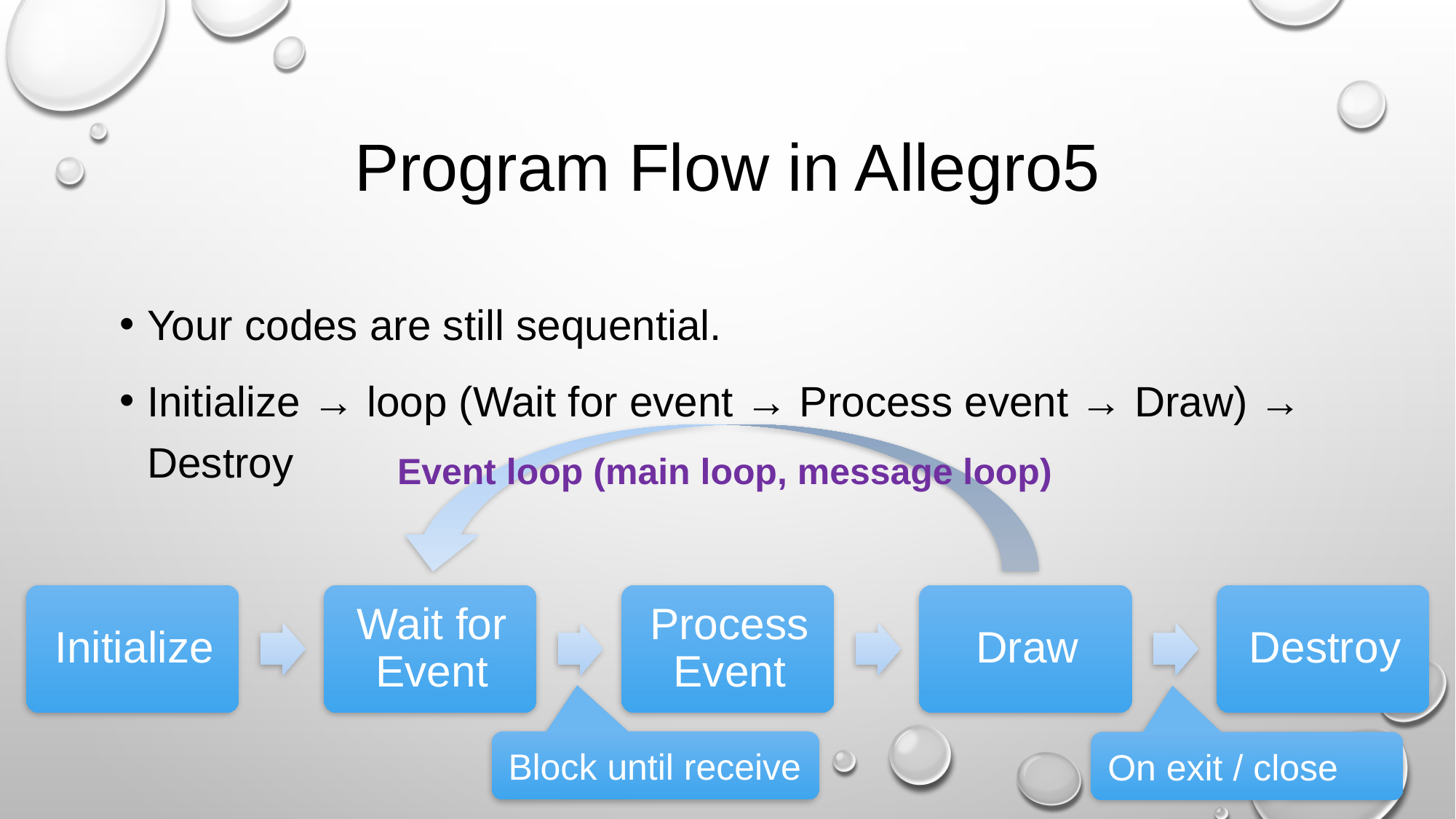

# Program Flow in Allegro5
Your codes are still sequential.
Initialize → loop (Wait for event → Process event → Draw) → Destroy

Event loop (main loop, message loop)
Initialize

Wait for Event

Process Event

Draw

Destroy
Block until receive
On exit / close